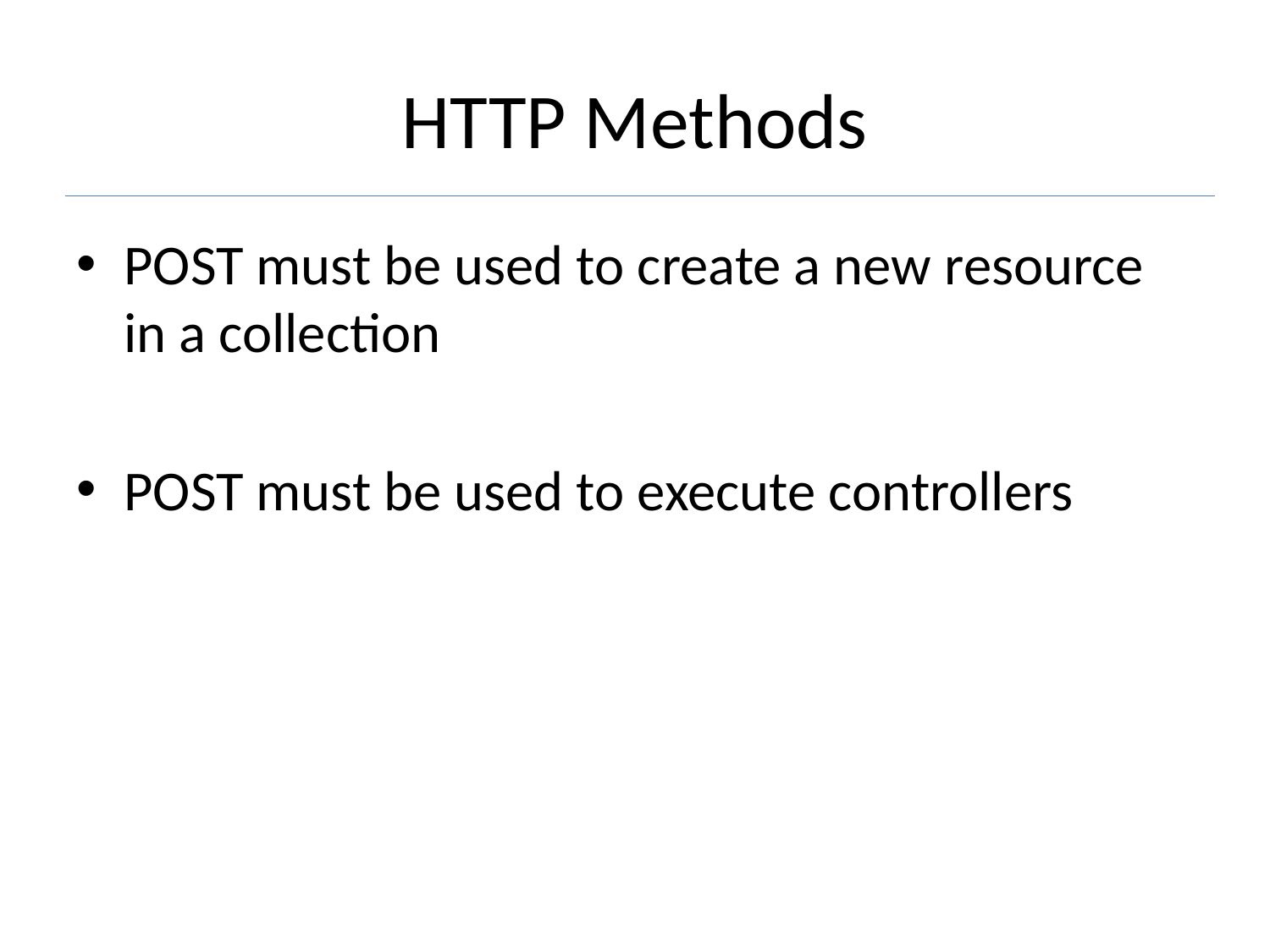

# HTTP Methods
POST must be used to create a new resource in a collection

POST must be used to execute controllers